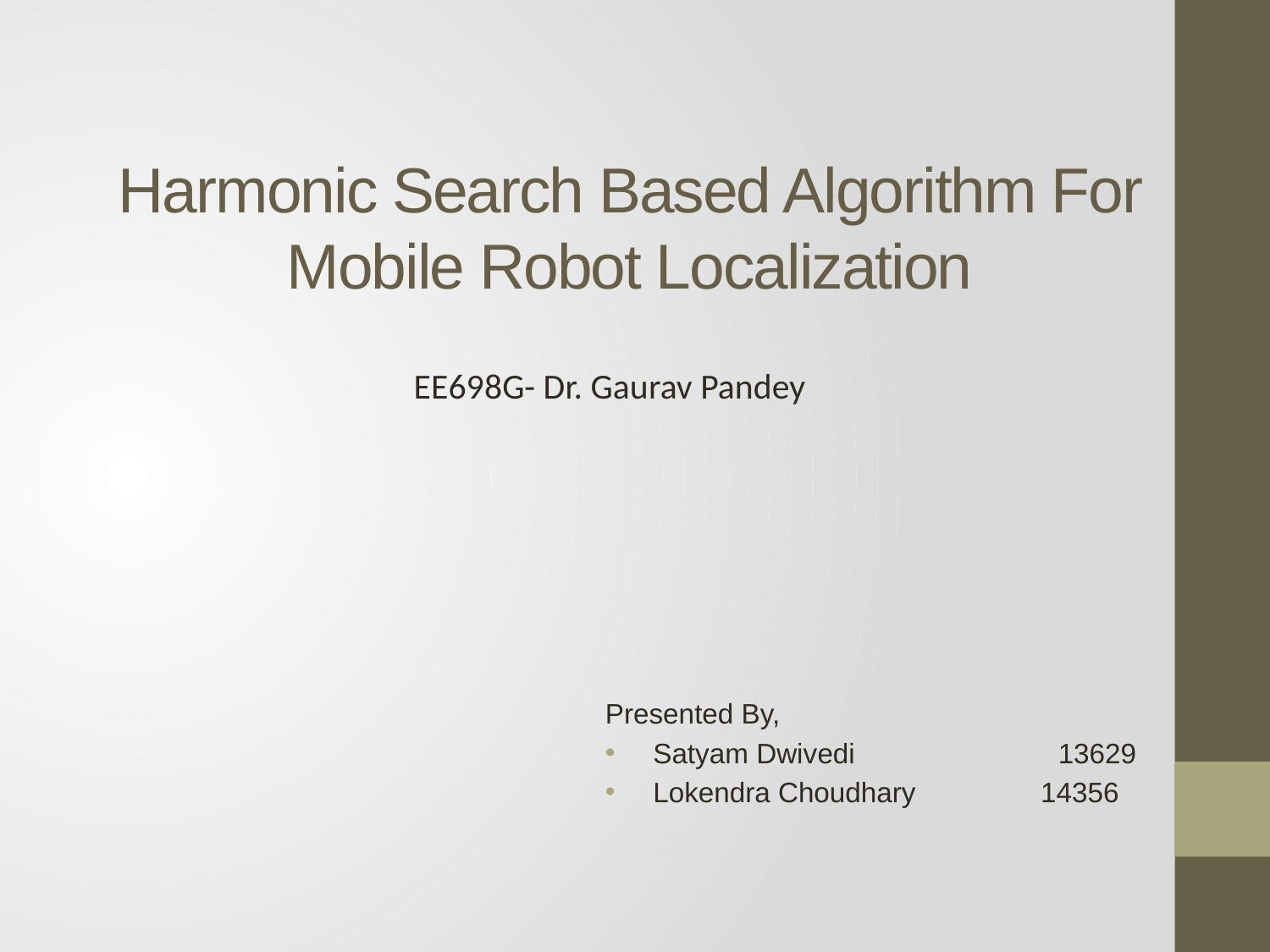

# Harmonic Search Based Algorithm For Mobile Robot Localization
EE698G- Dr. Gaurav Pandey
Presented By,
Satyam Dwivedi                          13629
Lokendra Choudhary                14356